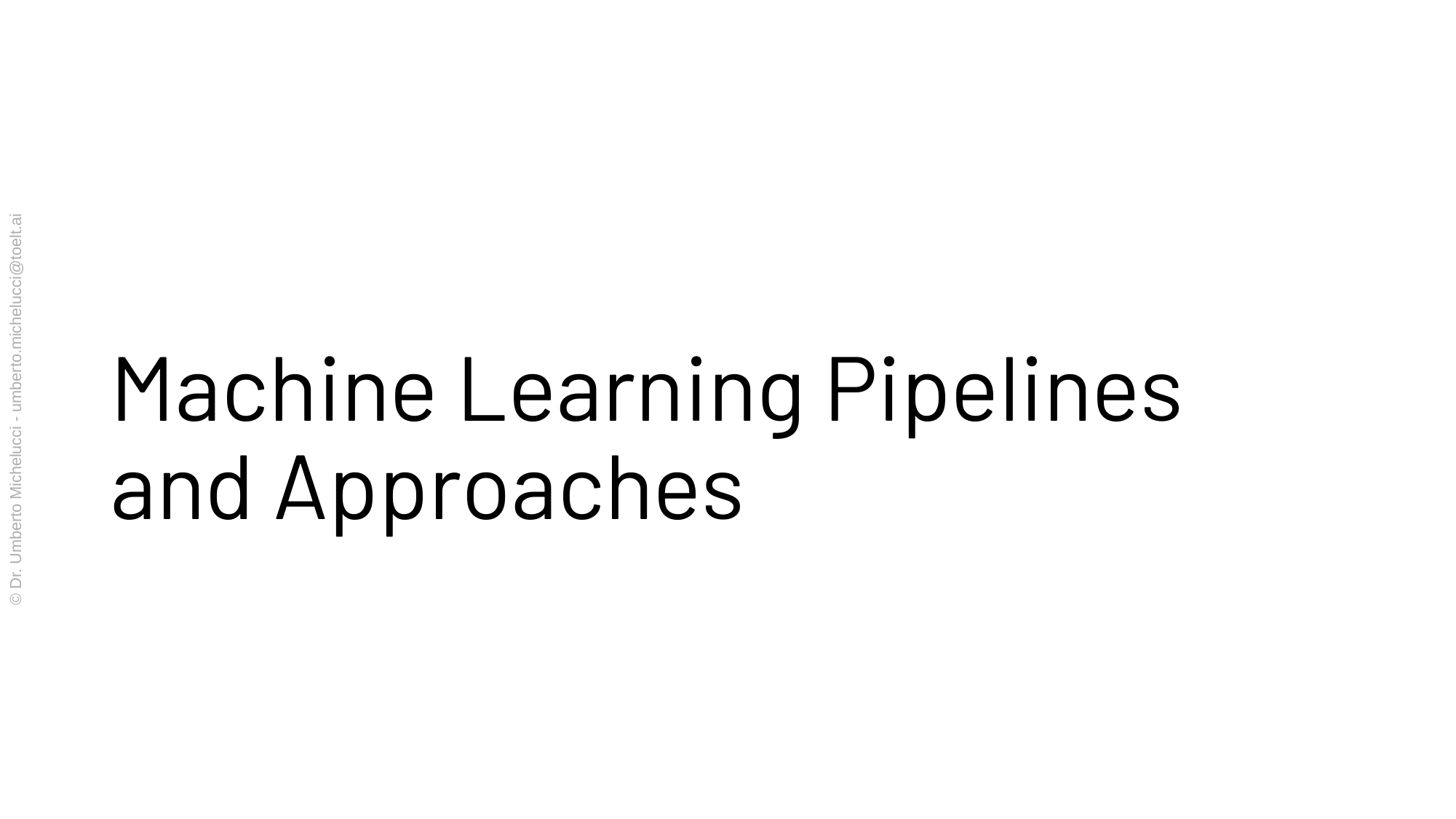

# Machine Learning Pipelines and Approaches
© Dr. Umberto Michelucci - umberto.michelucci@toelt.ai